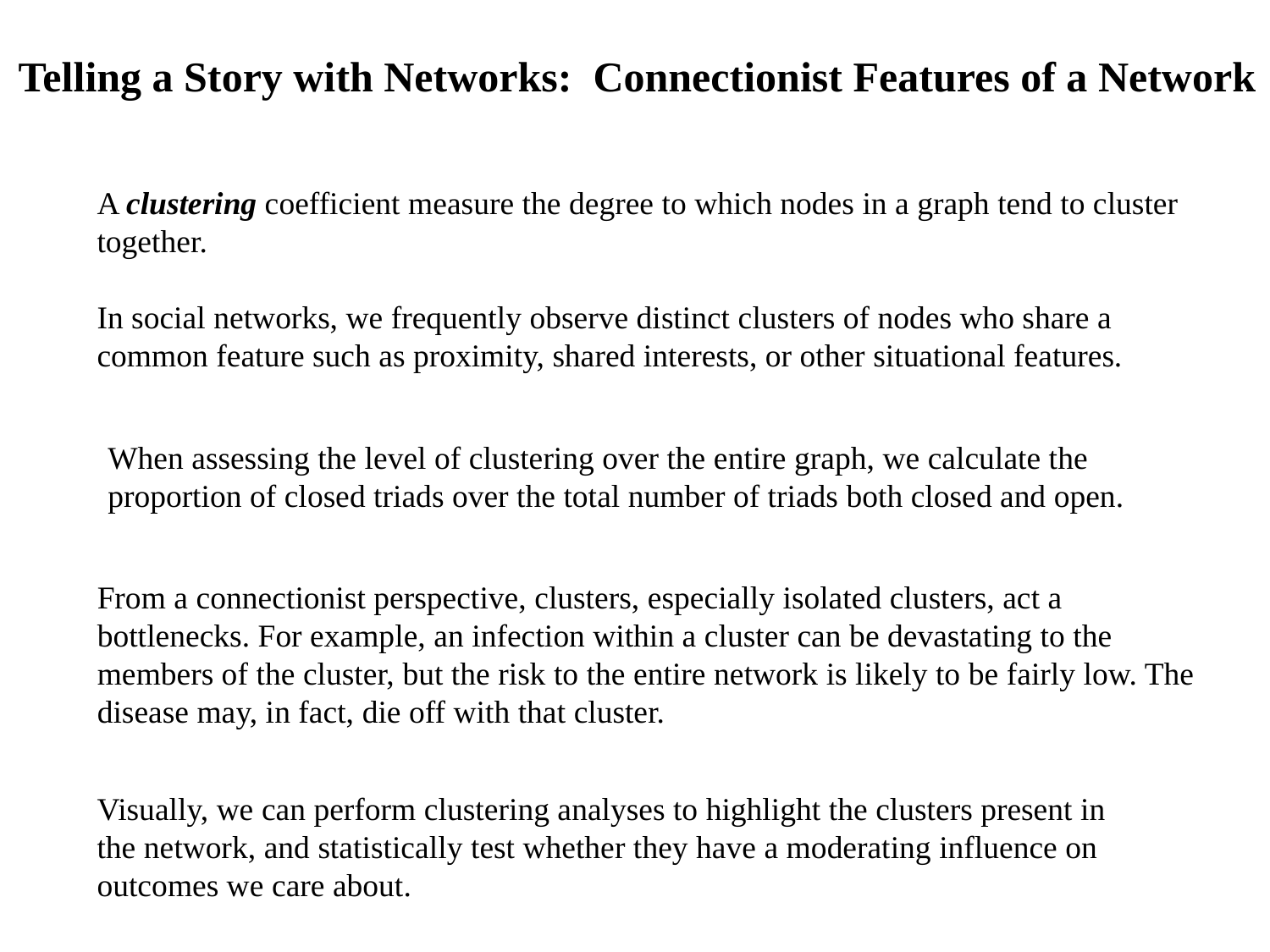

Telling a Story with Networks:  Connectionist Features of a Network
A clustering coefficient measure the degree to which nodes in a graph tend to cluster together.

In social networks, we frequently observe distinct clusters of nodes who share a common feature such as proximity, shared interests, or other situational features.
When assessing the level of clustering over the entire graph, we calculate the proportion of closed triads over the total number of triads both closed and open.
From a connectionist perspective, clusters, especially isolated clusters, act a bottlenecks. For example, an infection within a cluster can be devastating to the members of the cluster, but the risk to the entire network is likely to be fairly low. The disease may, in fact, die off with that cluster.
Visually, we can perform clustering analyses to highlight the clusters present in the network, and statistically test whether they have a moderating influence on outcomes we care about.